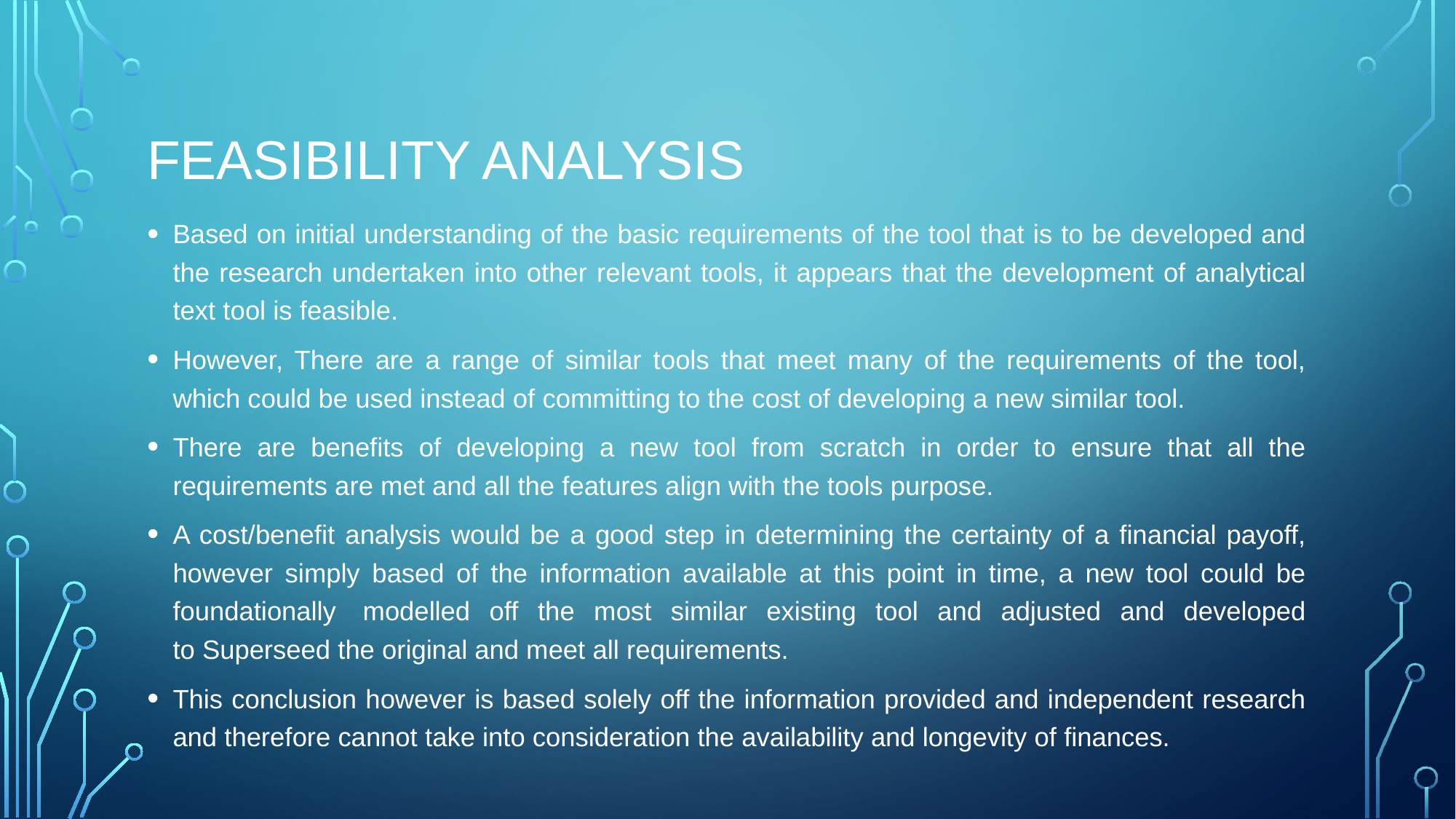

# Feasibility analysis
Based on initial understanding of the basic requirements of the tool that is to be developed and the research undertaken into other relevant tools, it appears that the development of analytical text tool is feasible.
However, There are a range of similar tools that meet many of the requirements of the tool, which could be used instead of committing to the cost of developing a new similar tool.
There are benefits of developing a new tool from scratch in order to ensure that all the requirements are met and all the features align with the tools purpose.
A cost/benefit analysis would be a good step in determining the certainty of a financial payoff, however simply based of the information available at this point in time, a new tool could be foundationally  modelled off the most similar existing tool and adjusted and developed to Superseed the original and meet all requirements.
This conclusion however is based solely off the information provided and independent research and therefore cannot take into consideration the availability and longevity of finances.